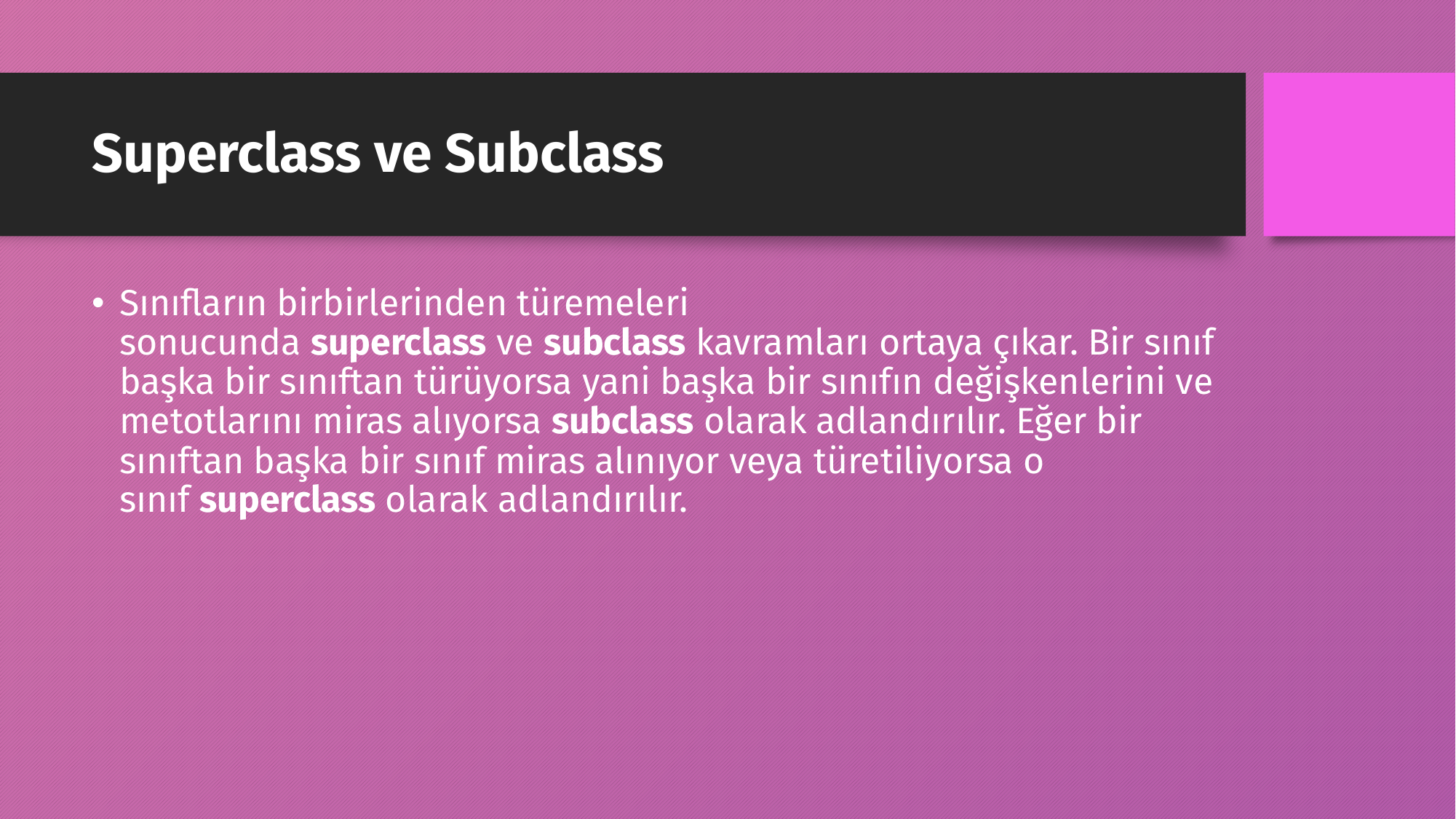

# Superclass ve Subclass
Sınıfların birbirlerinden türemeleri sonucunda superclass ve subclass kavramları ortaya çıkar. Bir sınıf başka bir sınıftan türüyorsa yani başka bir sınıfın değişkenlerini ve metotlarını miras alıyorsa subclass olarak adlandırılır. Eğer bir sınıftan başka bir sınıf miras alınıyor veya türetiliyorsa o sınıf superclass olarak adlandırılır.